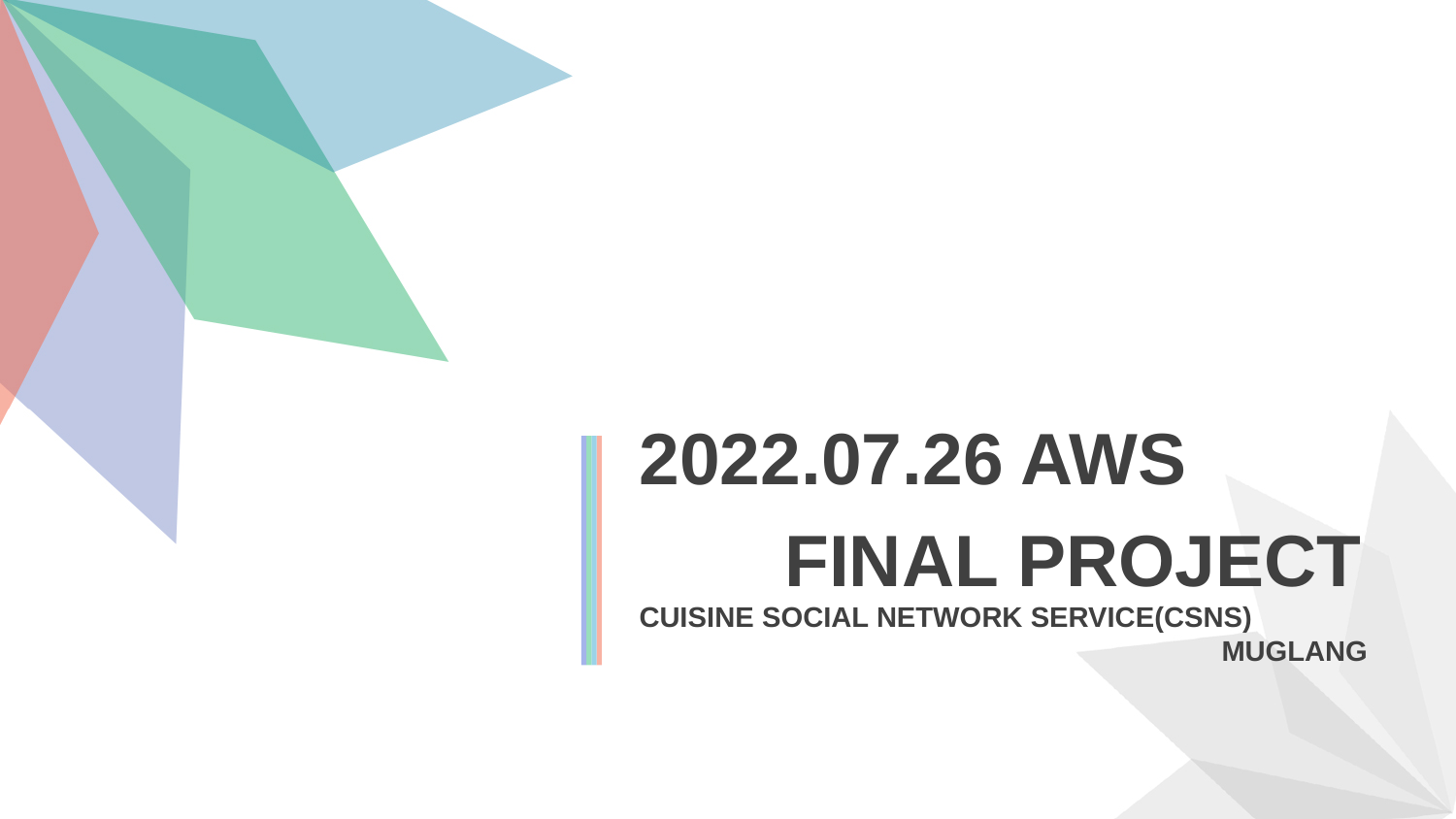

2022.07.26 AWS
	FINAL PROJECT

CUISINE SOCIAL NETWORK SERVICE(CSNS)
				MUGLANG